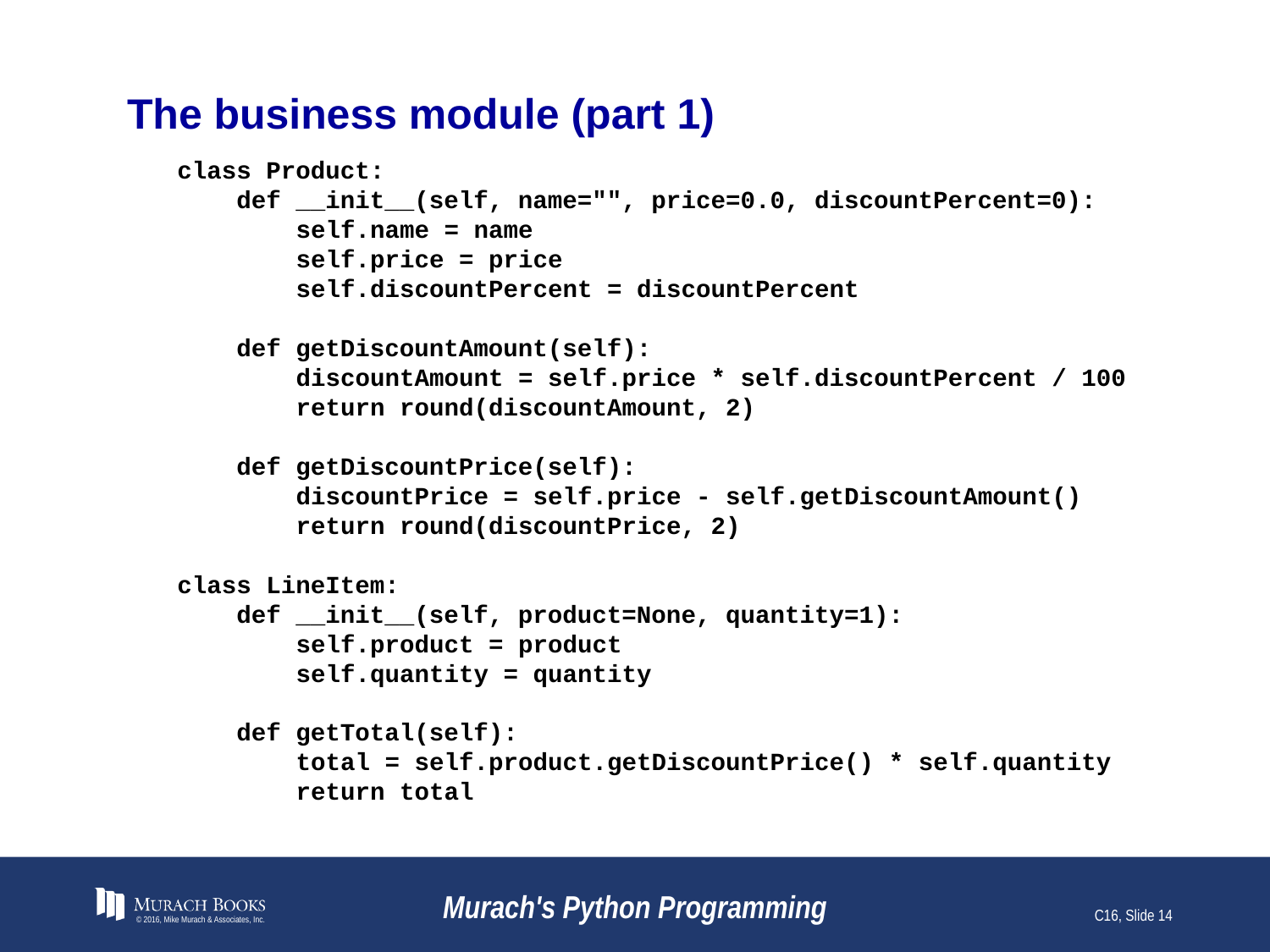

# The business module (part 1)
class Product:
    def __init__(self, name="", price=0.0, discountPercent=0):
        self.name = name
        self.price = price
        self.discountPercent = discountPercent

    def getDiscountAmount(self):
        discountAmount = self.price * self.discountPercent / 100
        return round(discountAmount, 2)

    def getDiscountPrice(self):
        discountPrice = self.price - self.getDiscountAmount()
        return round(discountPrice, 2)

class LineItem:
    def __init__(self, product=None, quantity=1):
        self.product = product
        self.quantity = quantity

    def getTotal(self):
        total = self.product.getDiscountPrice() * self.quantity
        return total

© 2016, Mike Murach & Associates, Inc.
Murach's Python Programming

C16, Slide 14